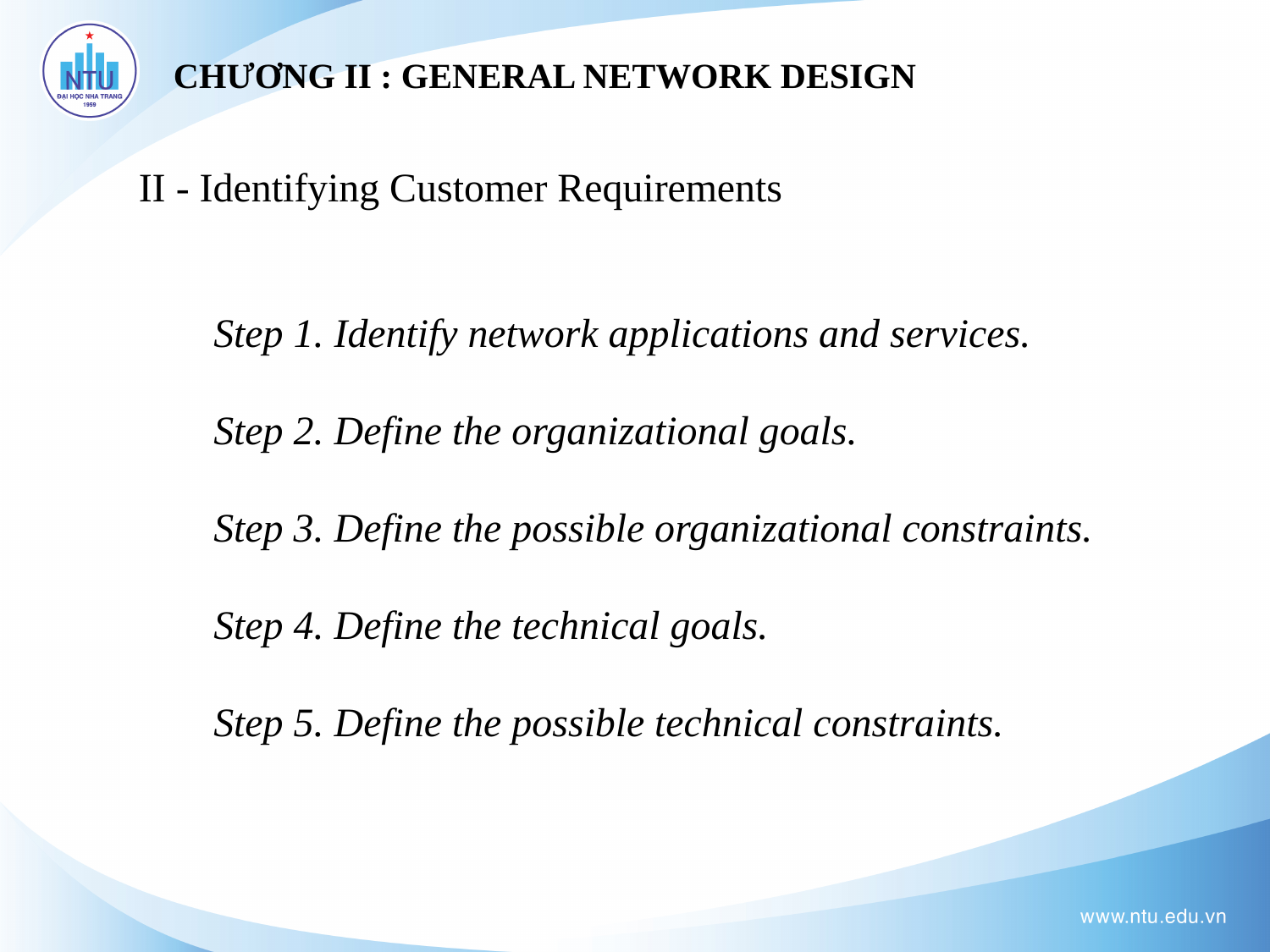

CHƯƠNG II : GENERAL NETWORK DESIGN
II - Identifying Customer Requirements
Step 1. Identify network applications and services.
Step 2. Define the organizational goals.
Step 3. Define the possible organizational constraints. Step 4. Define the technical goals.
Step 5. Define the possible technical constraints.